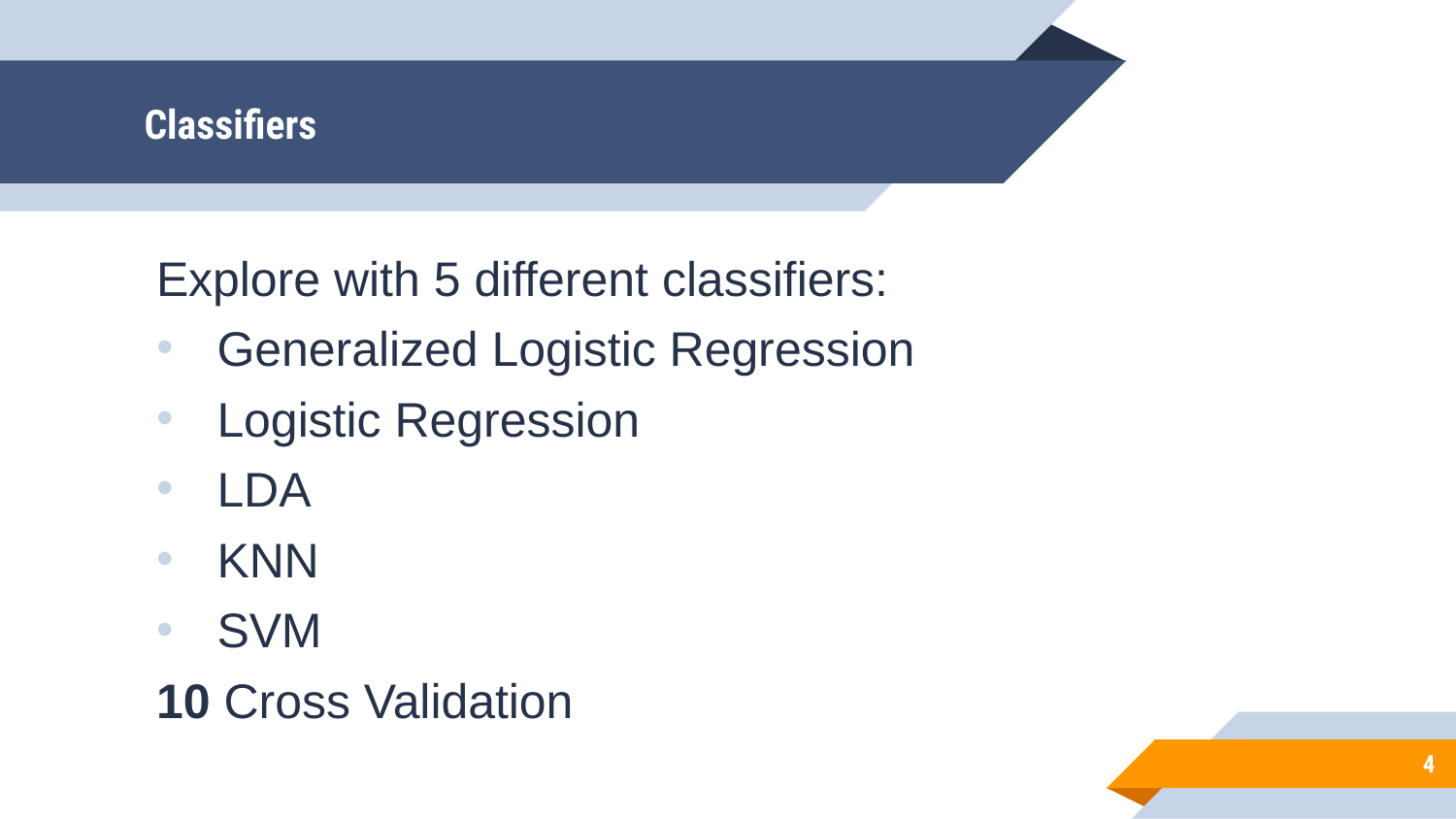

# Classifiers
Explore with 5 different classifiers:
Generalized Logistic Regression
Logistic Regression
LDA
KNN
SVM
10 Cross Validation
4